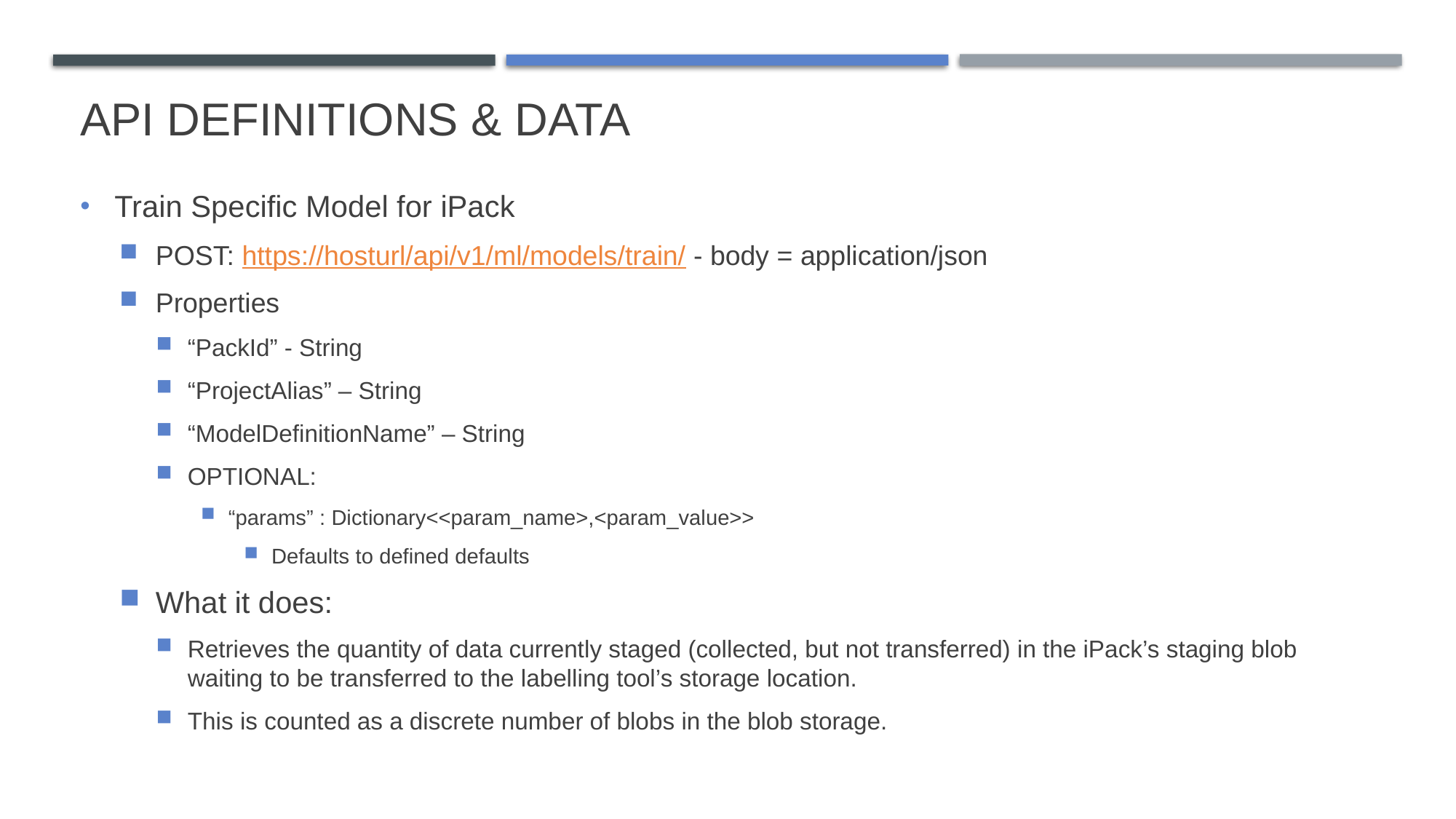

# API Definitions & Data
Train Specific Model for iPack
POST: https://hosturl/api/v1/ml/models/train/ - body = application/json
Properties
“PackId” - String
“ProjectAlias” – String
“ModelDefinitionName” – String
OPTIONAL:
“params” : Dictionary<<param_name>,<param_value>>
Defaults to defined defaults
What it does:
Retrieves the quantity of data currently staged (collected, but not transferred) in the iPack’s staging blob waiting to be transferred to the labelling tool’s storage location.
This is counted as a discrete number of blobs in the blob storage.